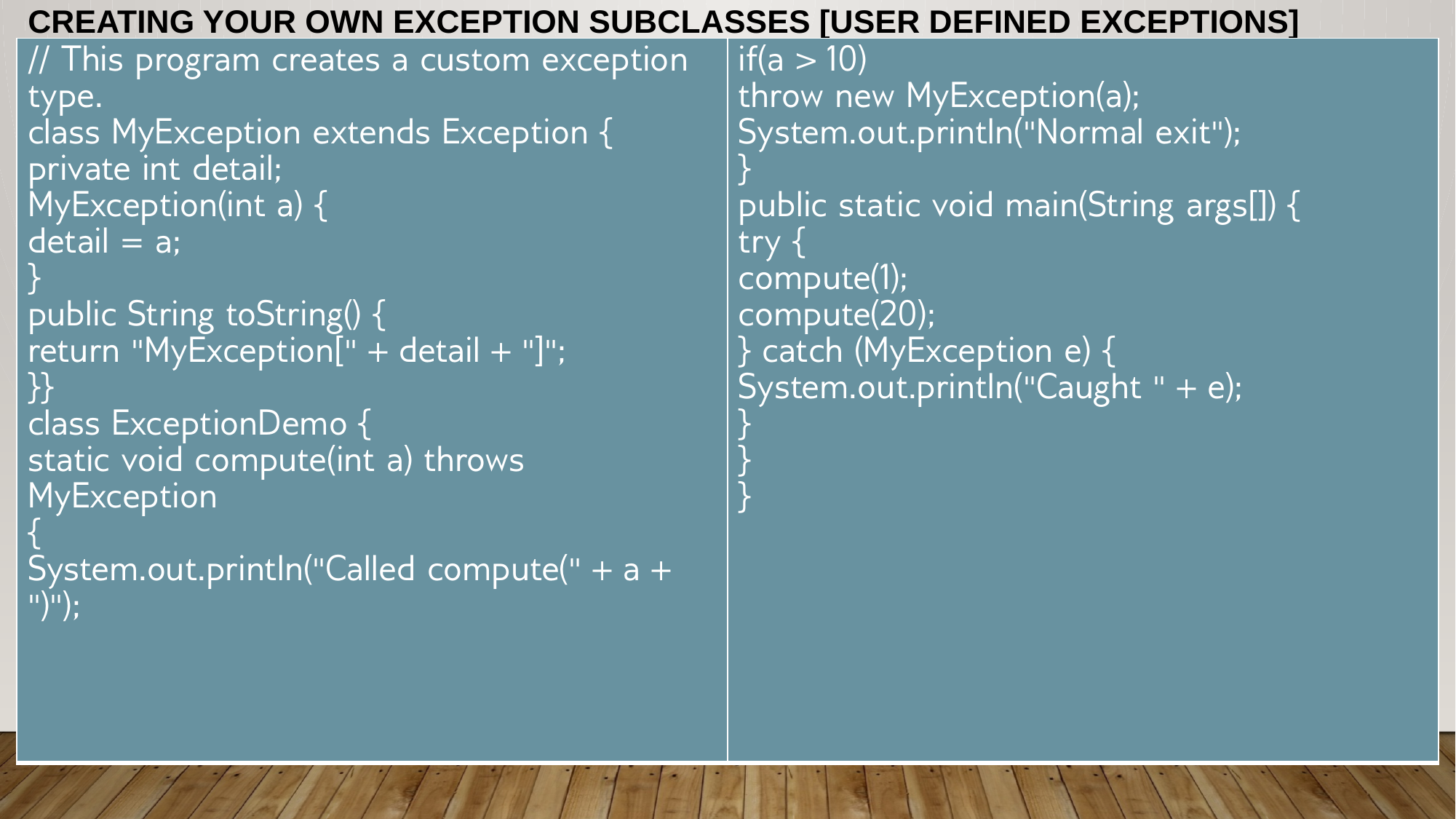

# Creating Your Own Exception Subclasses [USER DEFINED EXCEPTIONS]
| // This program creates a custom exception type. class MyException extends Exception { private int detail; MyException(int a) { detail = a; } public String toString() { return "MyException[" + detail + "]"; }} class ExceptionDemo { static void compute(int a) throws MyException { System.out.println("Called compute(" + a + ")"); | if(a > 10) throw new MyException(a); System.out.println("Normal exit"); } public static void main(String args[]) { try { compute(1); compute(20); } catch (MyException e) { System.out.println("Caught " + e); } } } |
| --- | --- |